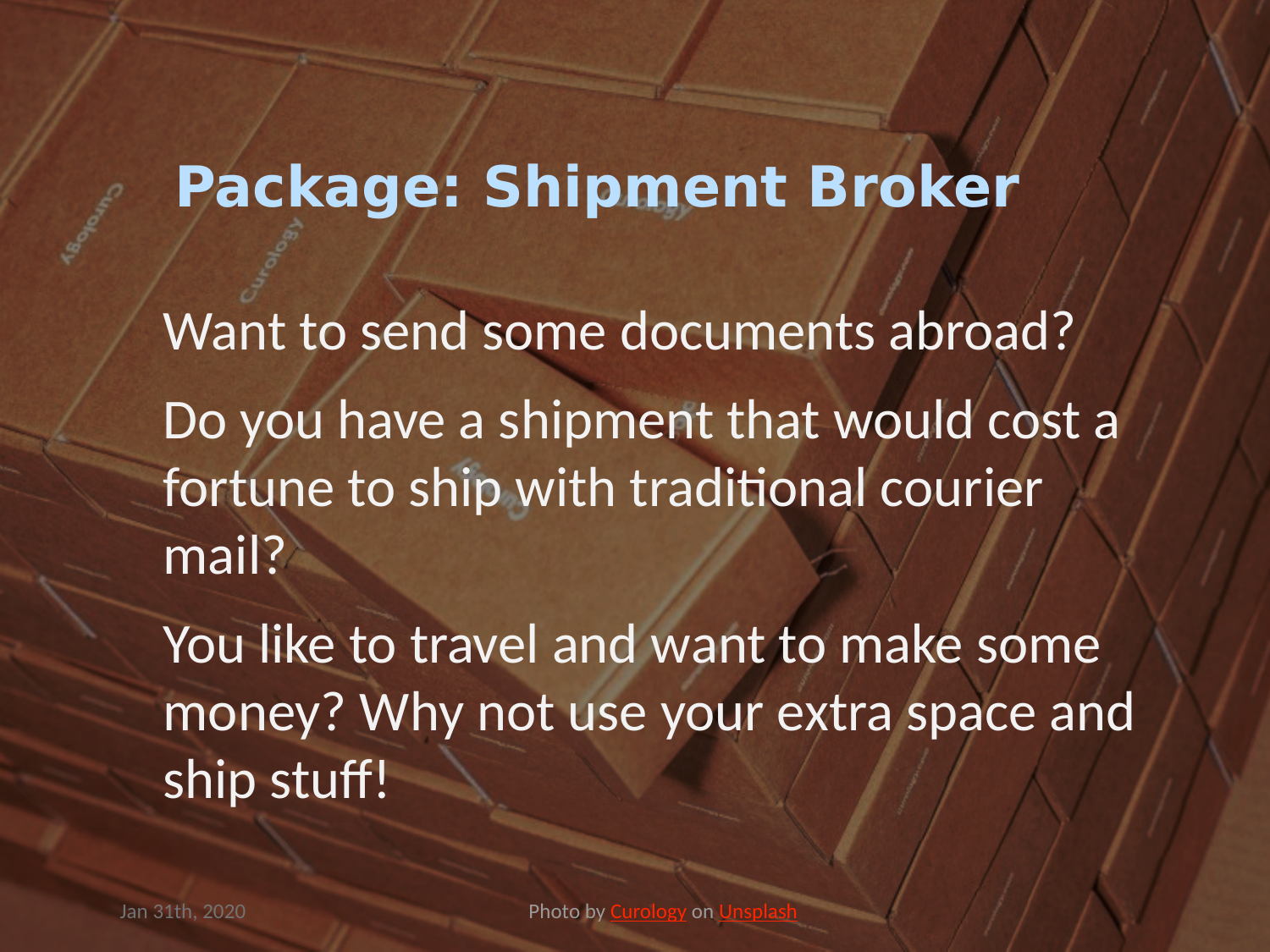

Package: Shipment Broker
Want to send some documents abroad?
Do you have a shipment that would cost a fortune to ship with traditional courier mail?
You like to travel and want to make some money? Why not use your extra space and ship stuff!
Jan 31th, 2020
Photo by Curology on Unsplash